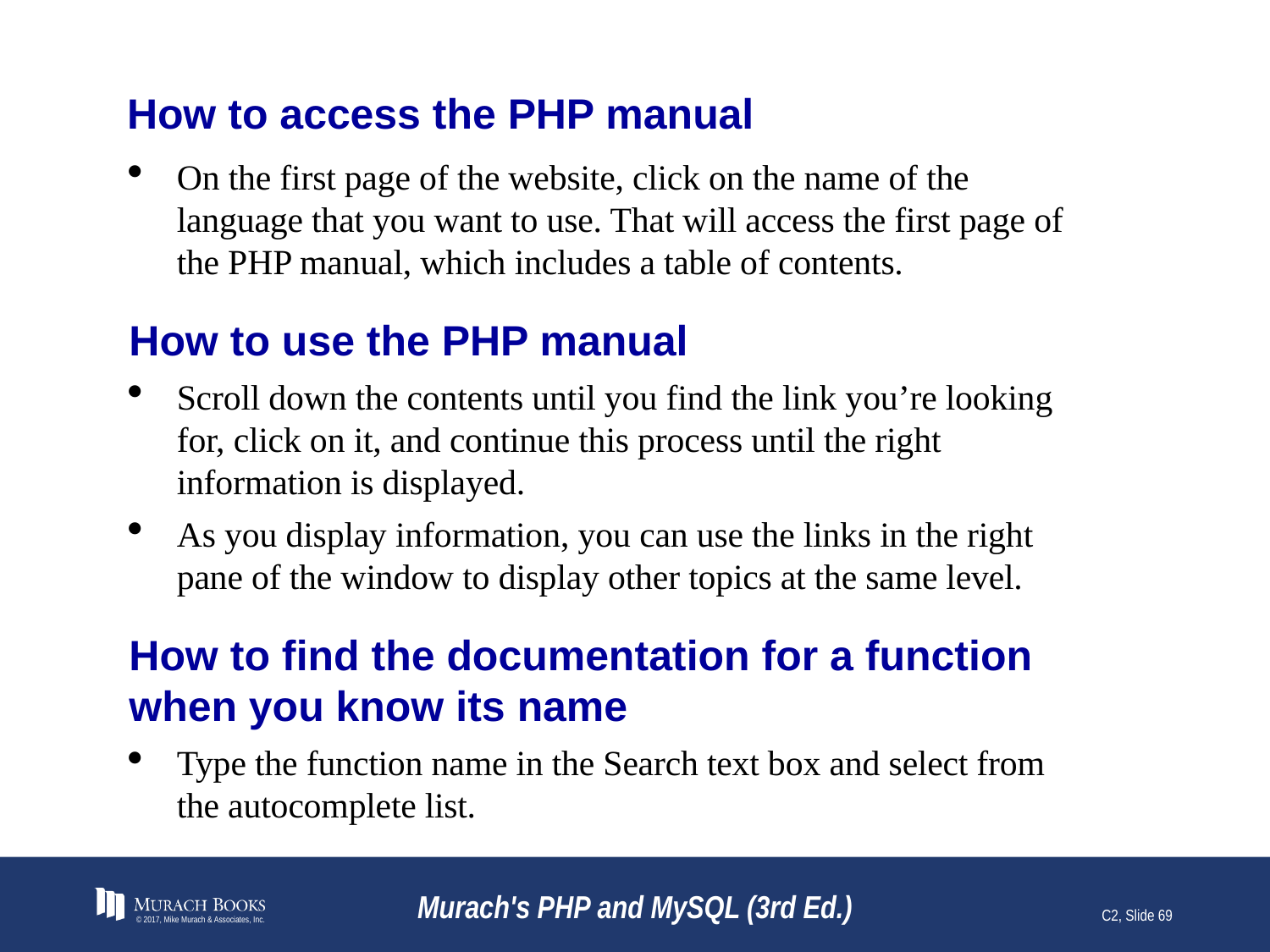

# How to access the PHP manual
On the first page of the website, click on the name of the language that you want to use. That will access the first page of the PHP manual, which includes a table of contents.
How to use the PHP manual
Scroll down the contents until you find the link you’re looking for, click on it, and continue this process until the right information is displayed.
As you display information, you can use the links in the right pane of the window to display other topics at the same level.
How to find the documentation for a function
when you know its name
Type the function name in the Search text box and select from the autocomplete list.

© 2017, Mike Murach & Associates, Inc.
Murach's PHP and MySQL (3rd Ed.)

C2, Slide 69